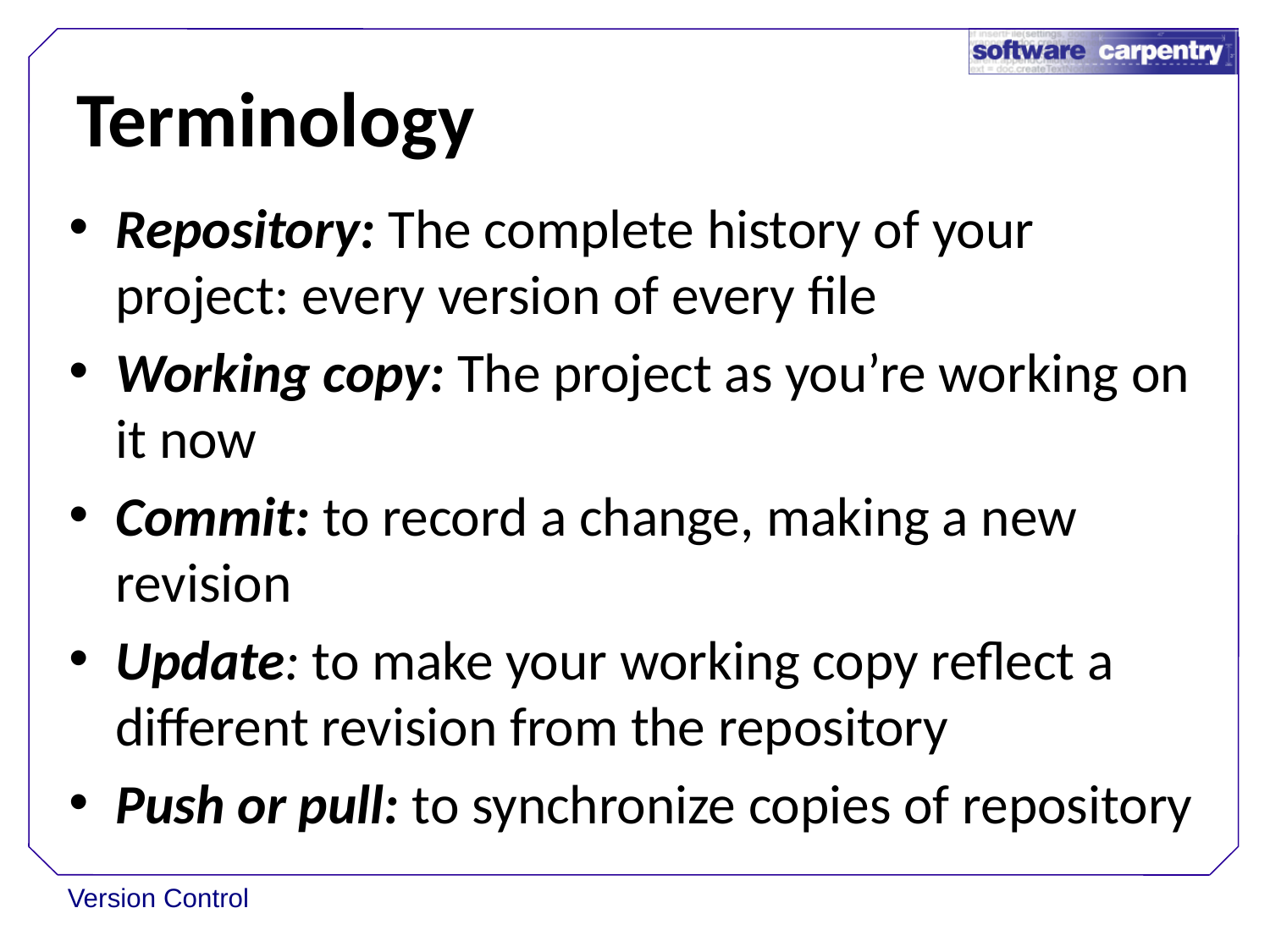

# Terminology
Repository: The complete history of your project: every version of every file
Working copy: The project as you’re working on it now
Commit: to record a change, making a new revision
Update: to make your working copy reflect a different revision from the repository
Push or pull: to synchronize copies of repository